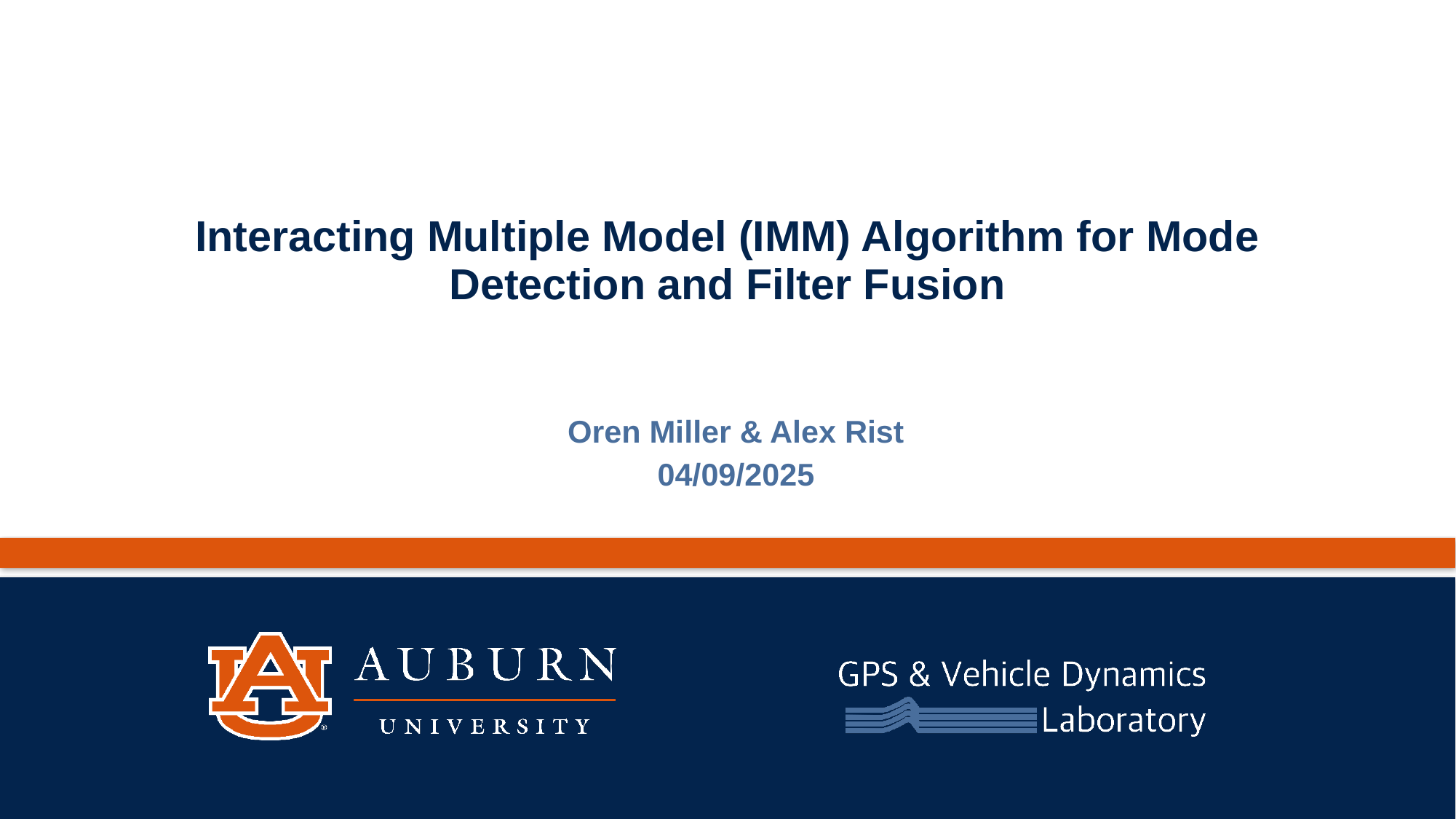

# Interacting Multiple Model (IMM) Algorithm for Mode Detection and Filter Fusion
Oren Miller & Alex Rist
04/09/2025